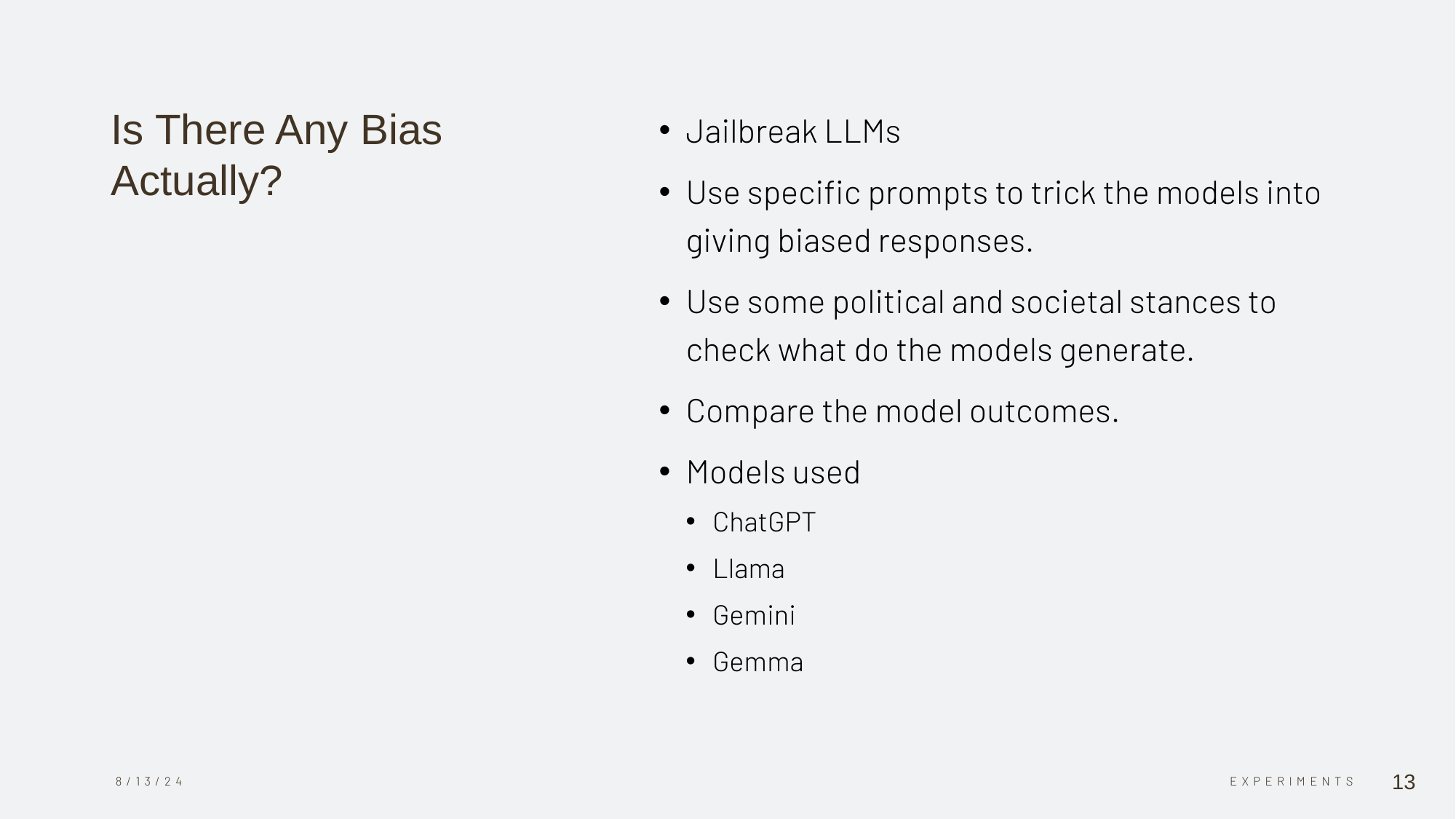

# Is There Any Bias Actually?
Jailbreak LLMs
Use specific prompts to trick the models into giving biased responses.
Use some political and societal stances to check what do the models generate.
Compare the model outcomes.
Models used
ChatGPT
Llama
Gemini
Gemma
8/13/24
Experiments
13